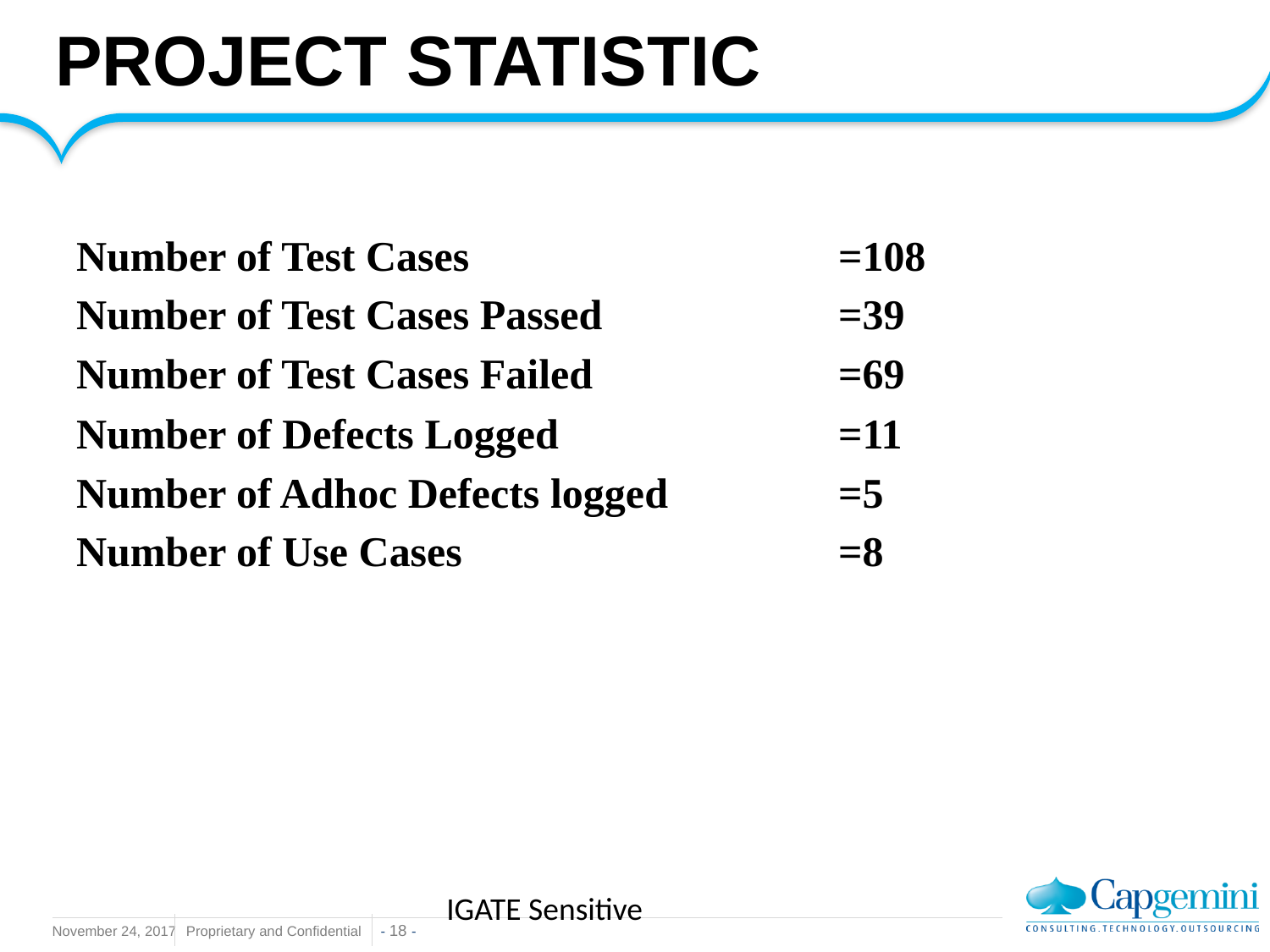

# PROJECT STATISTIC
Number of Test Cases			=108
Number of Test Cases Passed		=39
Number of Test Cases Failed		=69
Number of Defects Logged			=11
Number of Adhoc Defects logged		=5
Number of Use Cases			=8

IGATE Sensitive